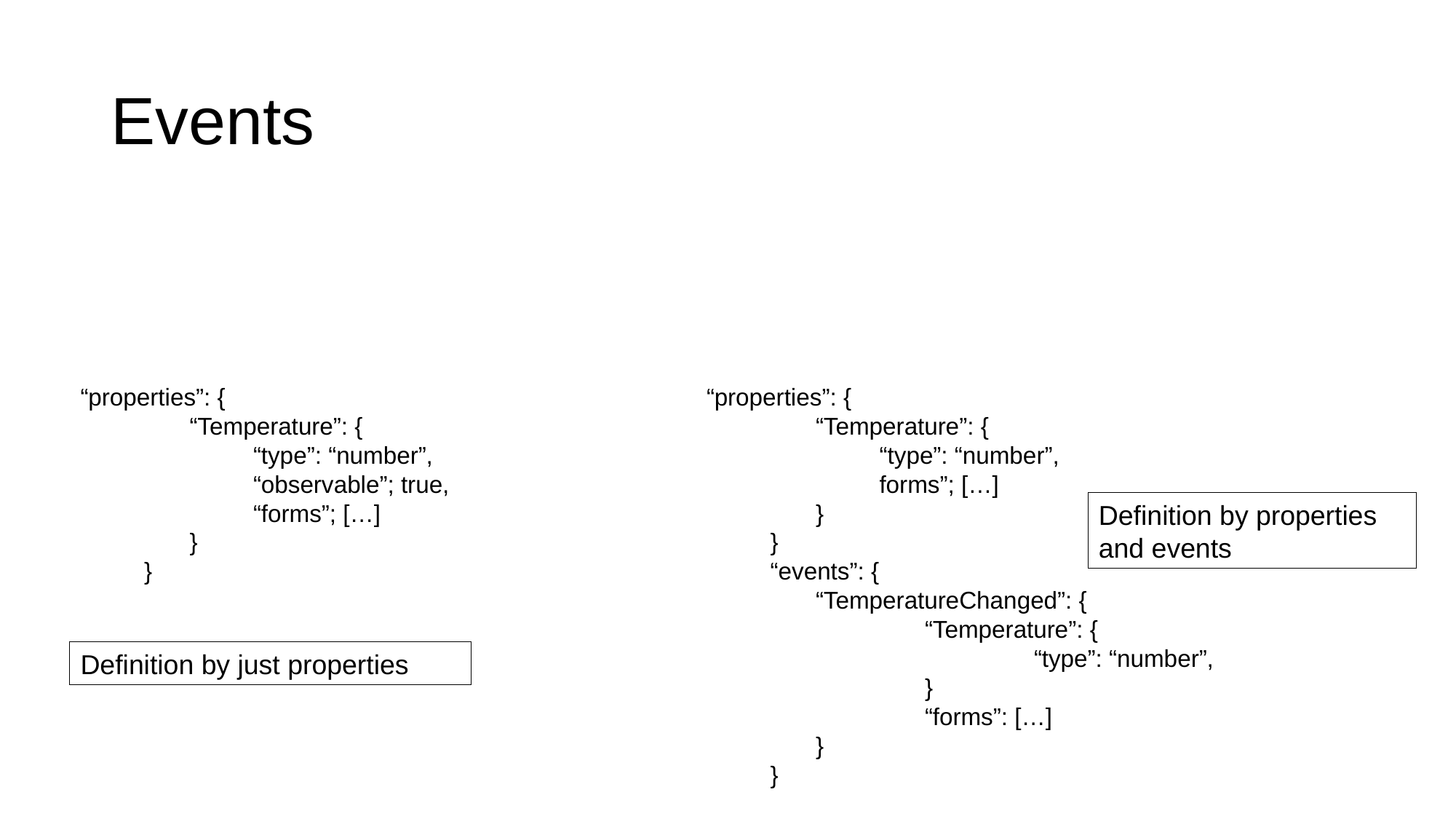

# Events

“properties”: {
	“Temperature”: {
	“type”: “number”,
	“observable”; true,
	“forms”; […]
	}
}
“properties”: {
	“Temperature”: {
	“type”: “number”,
	forms”; […]
	}
}
“events”: {
	“TemperatureChanged”: {
		“Temperature”: {
			“type”: “number”,
		}
		“forms”: […]
	}
}
Definition by properties and events
Definition by just properties